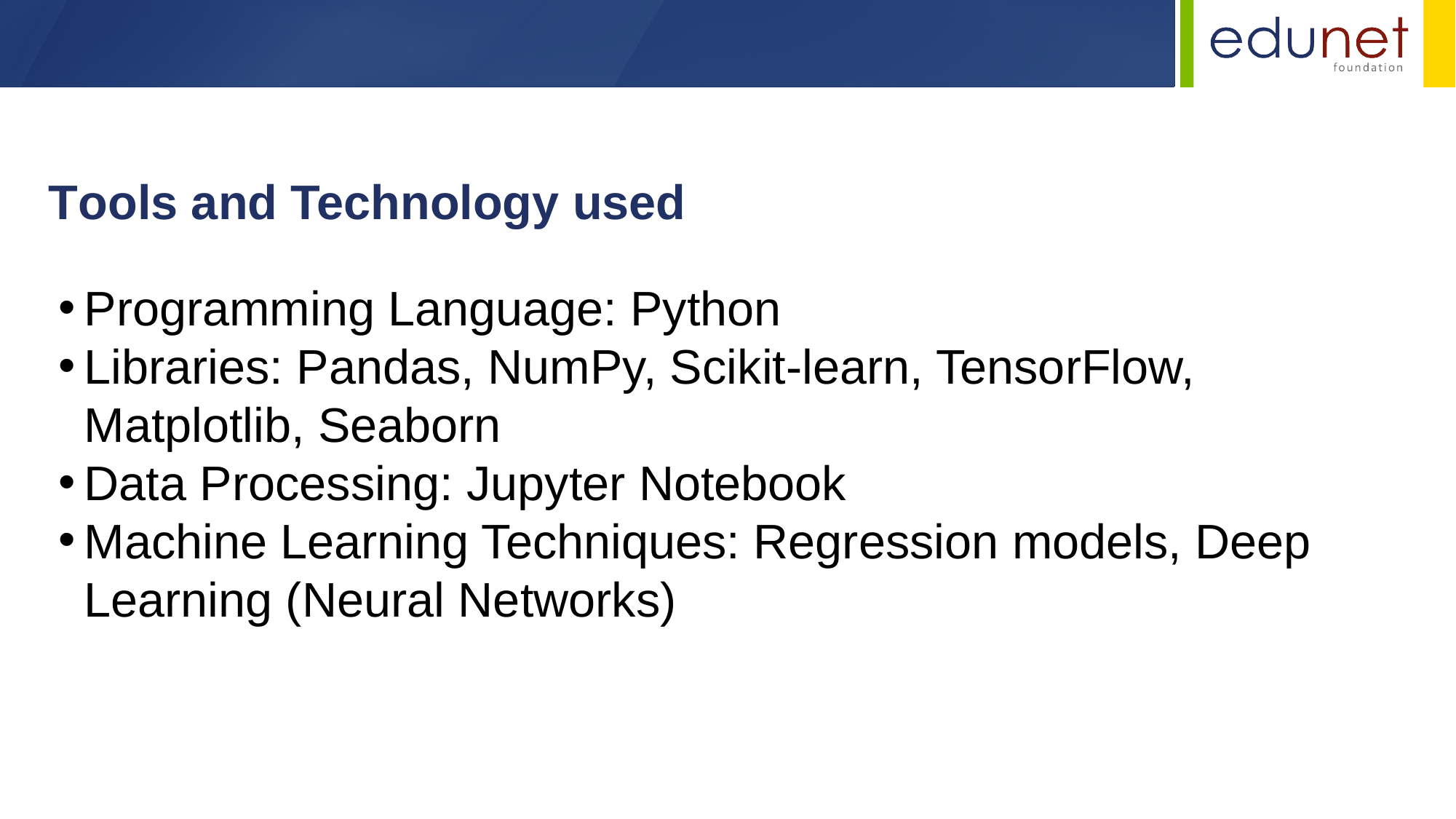

Tools and Technology used
Programming Language: Python
Libraries: Pandas, NumPy, Scikit-learn, TensorFlow, Matplotlib, Seaborn
Data Processing: Jupyter Notebook
Machine Learning Techniques: Regression models, Deep Learning (Neural Networks)